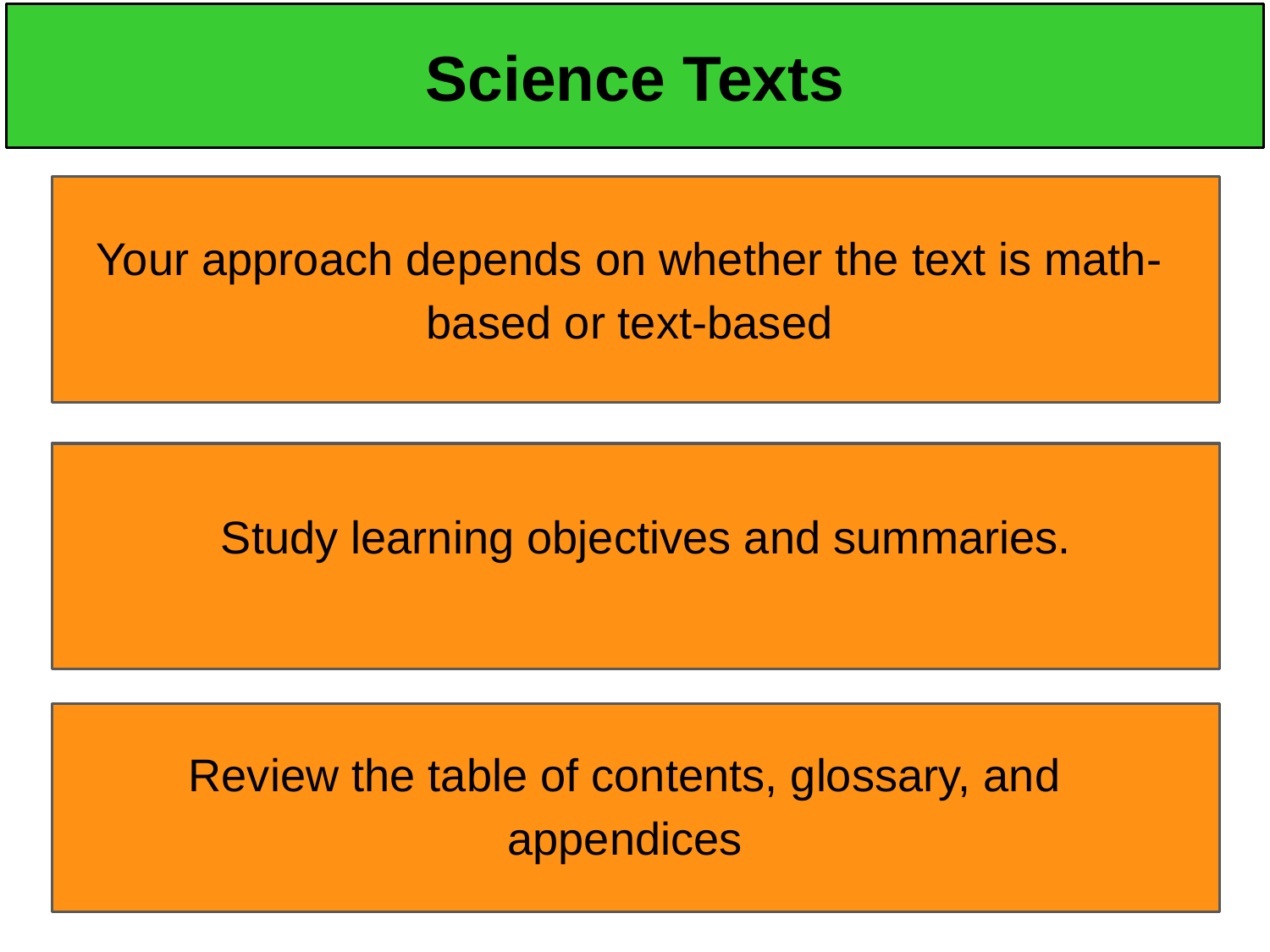

# Science Texts

Your approach depends on whether the text is math-based or text-based

Study learning objectives and summaries.

Review the table of contents, glossary, and appendices